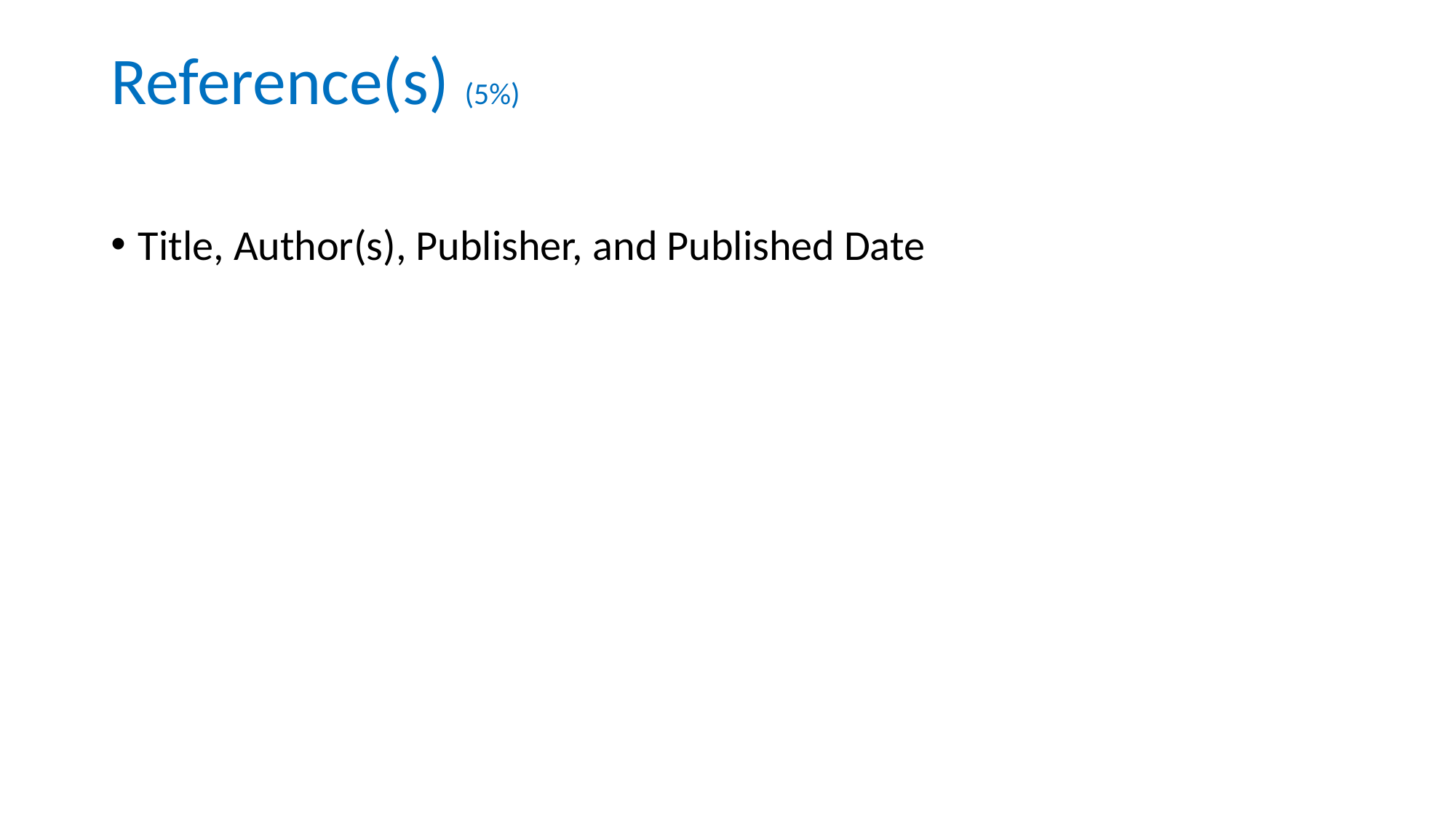

# Reference(s) (5%)
Title, Author(s), Publisher, and Published Date